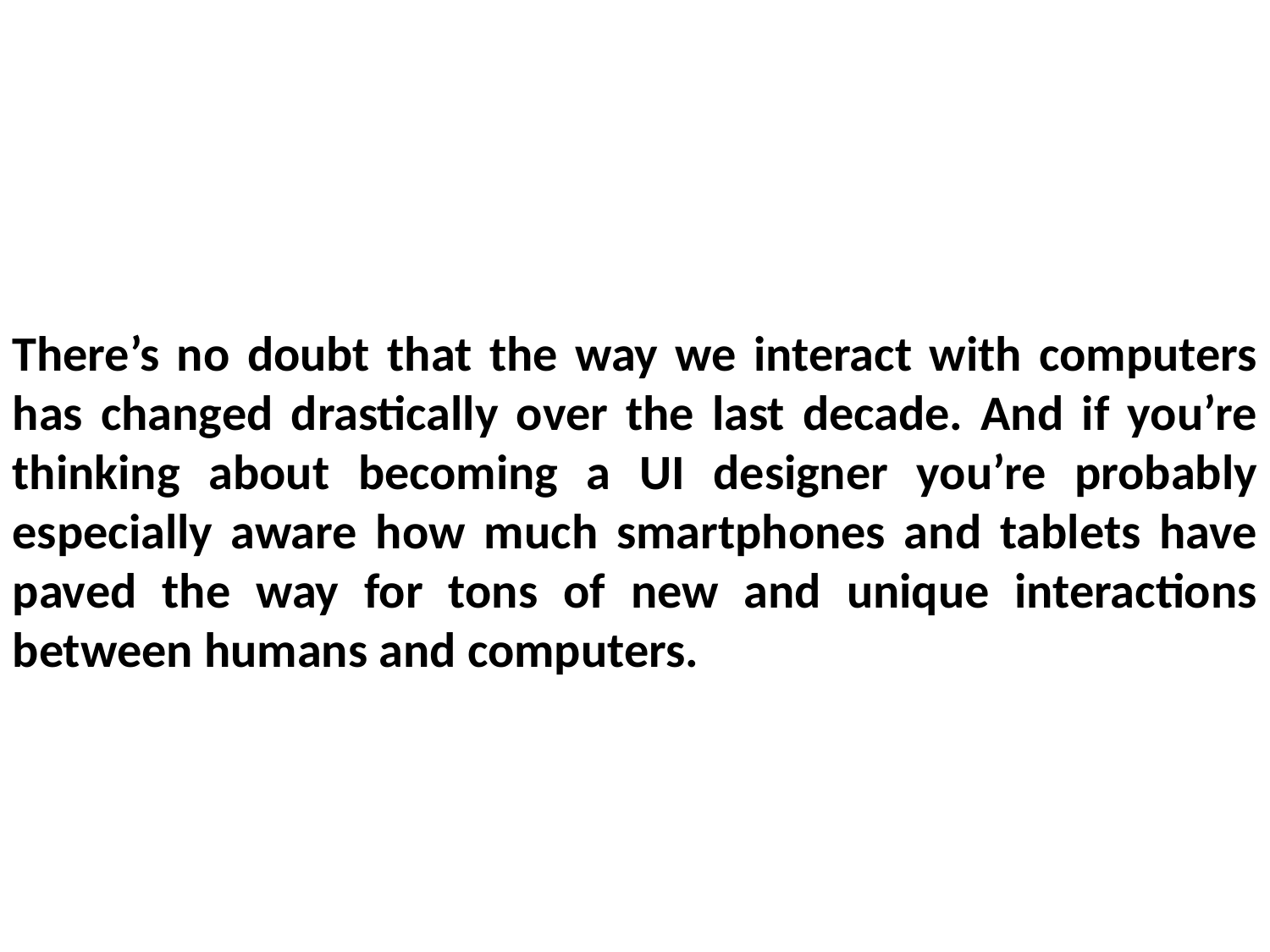

There’s no doubt that the way we interact with computers has changed drastically over the last decade. And if you’re thinking about becoming a UI designer you’re probably especially aware how much smartphones and tablets have paved the way for tons of new and unique interactions between humans and computers.